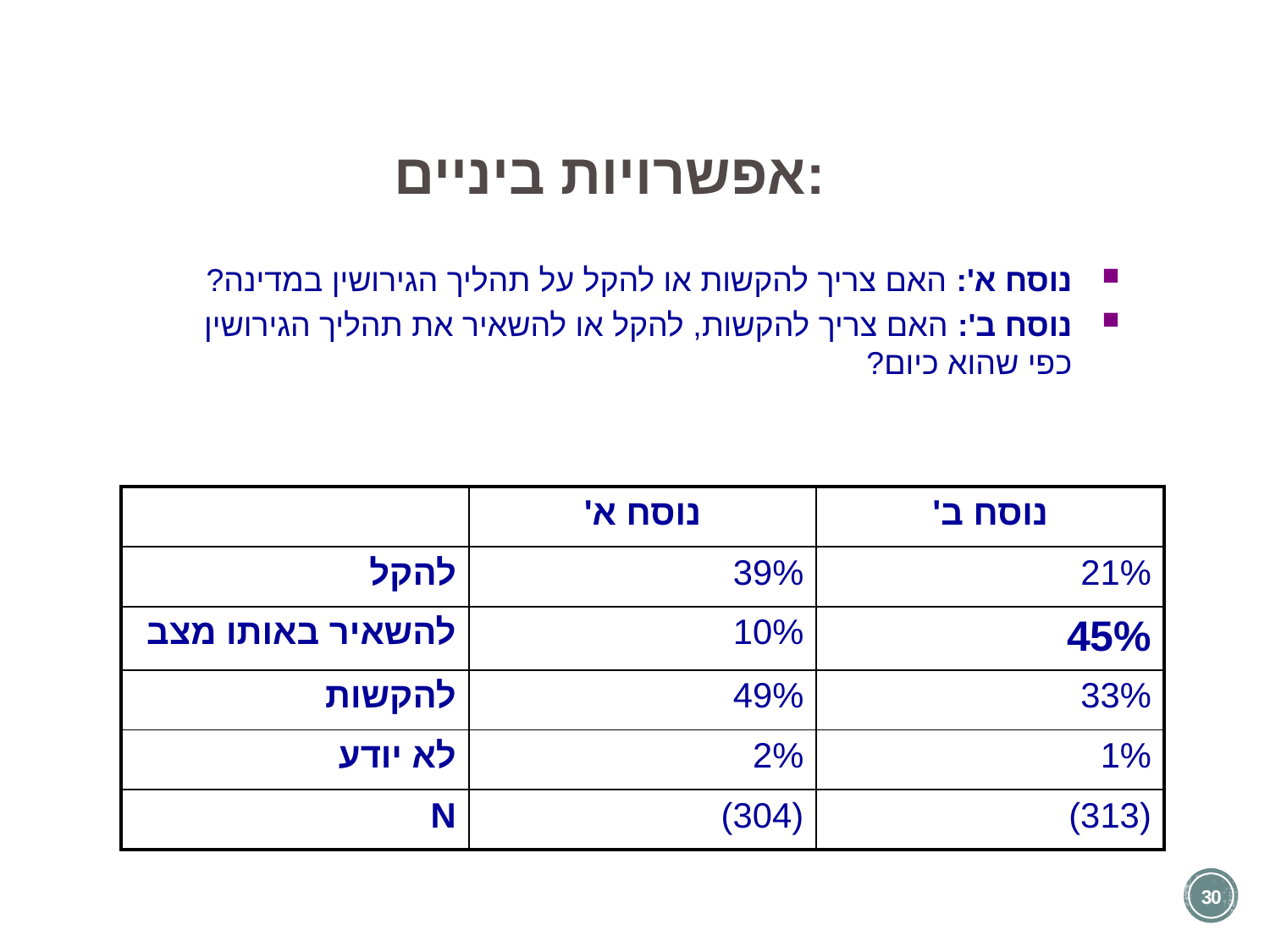

אפשרויות ביניים:

נוסח א': האם צריך להקשות או להקל על תהליך הגירושין במדינה?
נוסח ב': האם צריך להקשות, להקל או להשאיר את תהליך הגירושין כפי שהוא כיום?

|  | נוסח א' | נוסח ב' |
| --- | --- | --- |
| להקל | 39% | 21% |
| להשאיר באותו מצב | 10% | 45% |
| להקשות | 49% | 33% |
| לא יודע | 2% | 1% |
| N | (304) | (313) |

30